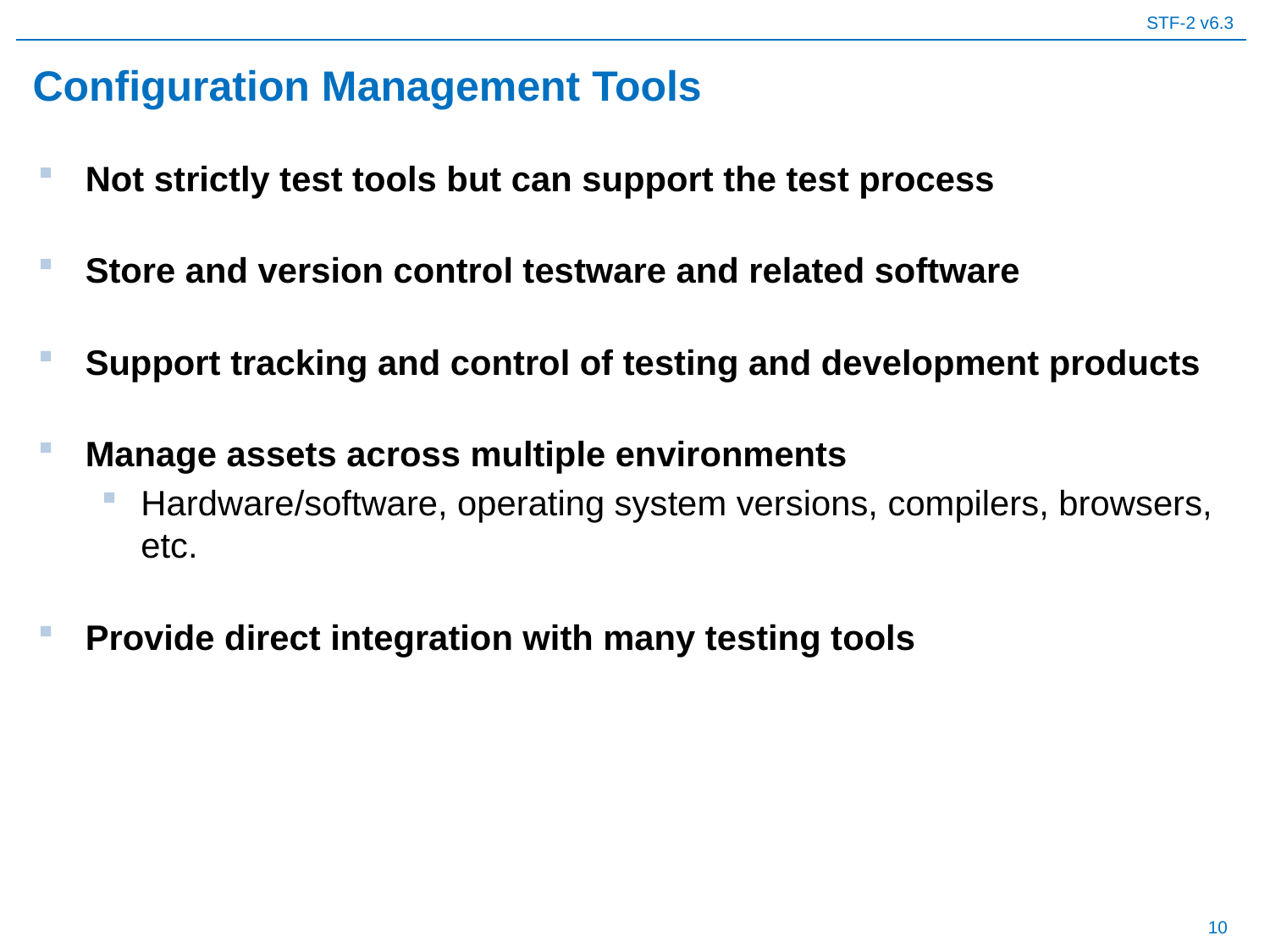

# Configuration Management Tools
Not strictly test tools but can support the test process
Store and version control testware and related software
Support tracking and control of testing and development products
Manage assets across multiple environments
Hardware/software, operating system versions, compilers, browsers, etc.
Provide direct integration with many testing tools